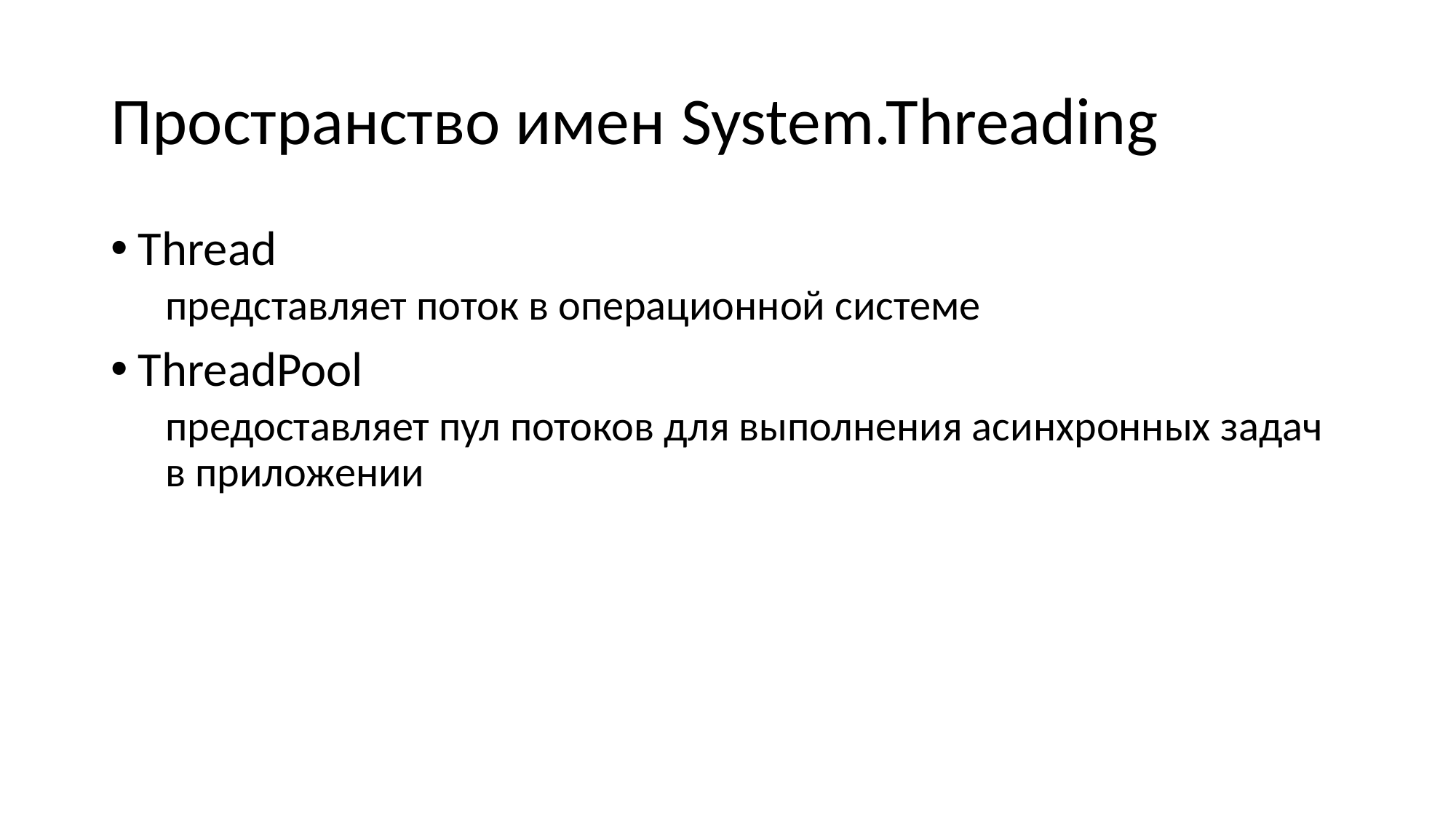

# Пространство имен System.Threading
Thread
представляет поток в операционной системе
ThreadPool
предоставляет пул потоков для выполнения асинхронных задач в приложении